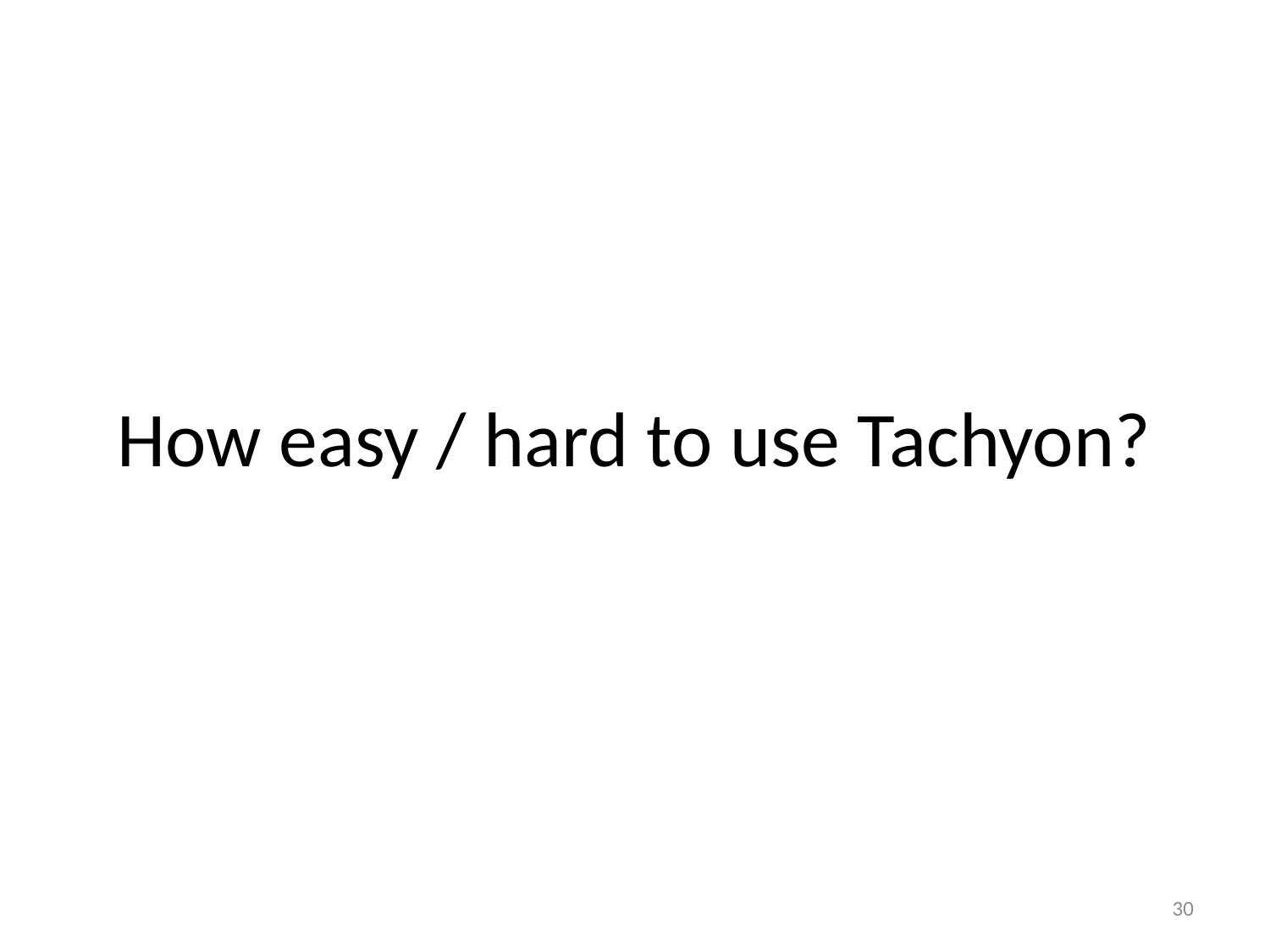

# How easy / hard to use Tachyon?
30